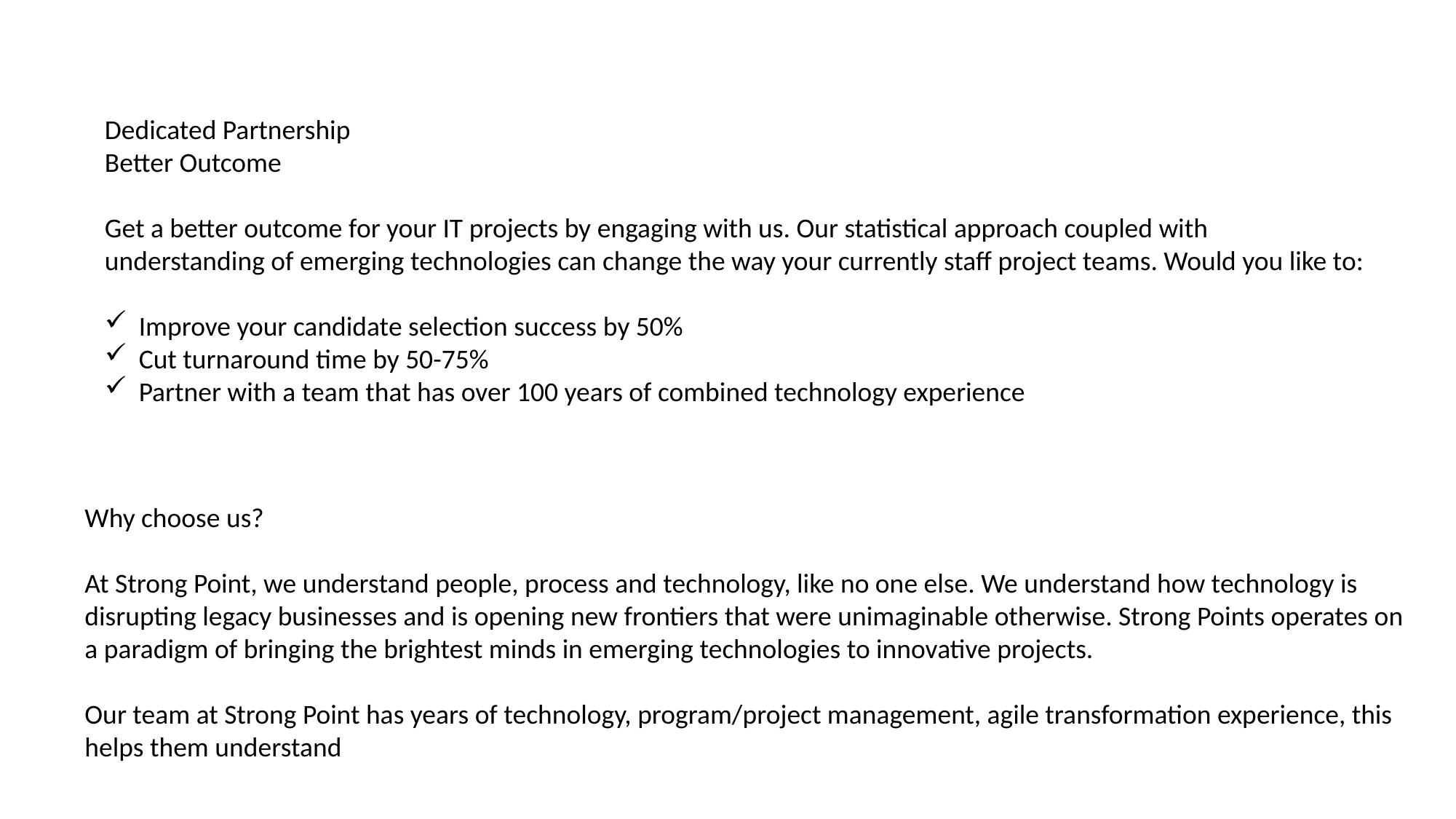

Dedicated Partnership
Better Outcome

Get a better outcome for your IT projects by engaging with us. Our statistical approach coupled with understanding of emerging technologies can change the way your currently staff project teams. Would you like to:

Improve your candidate selection success by 50%
Cut turnaround time by 50-75%
Partner with a team that has over 100 years of combined technology experience
Why choose us?

At Strong Point, we understand people, process and technology, like no one else. We understand how technology is disrupting legacy businesses and is opening new frontiers that were unimaginable otherwise. Strong Points operates on a paradigm of bringing the brightest minds in emerging technologies to innovative projects.

Our team at Strong Point has years of technology, program/project management, agile transformation experience, this helps them understand